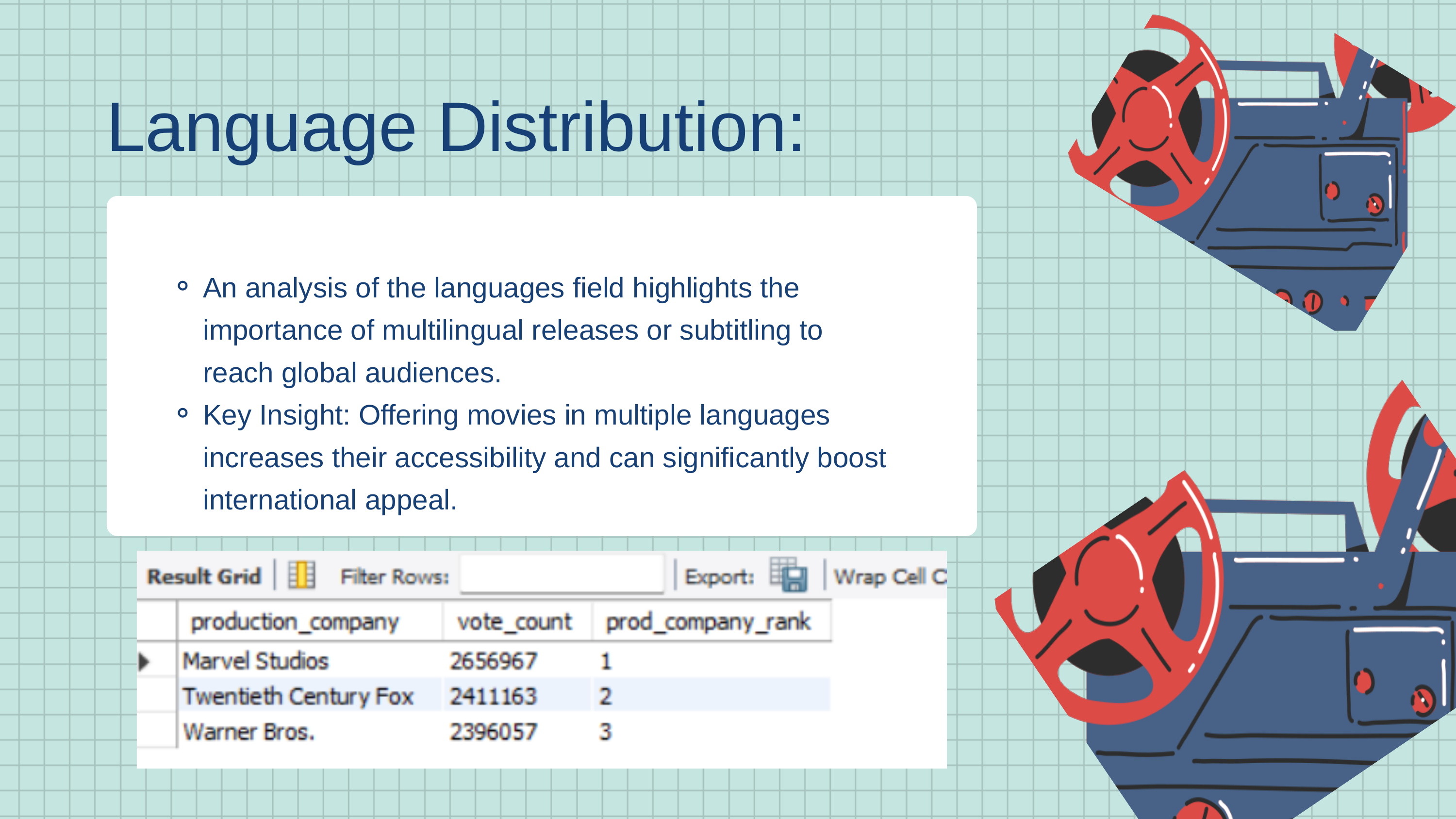

Language Distribution:

An analysis of the languages field highlights the importance of multilingual releases or subtitling to reach global audiences.
Key Insight: Offering movies in multiple languages increases their accessibility and can significantly boost international appeal.